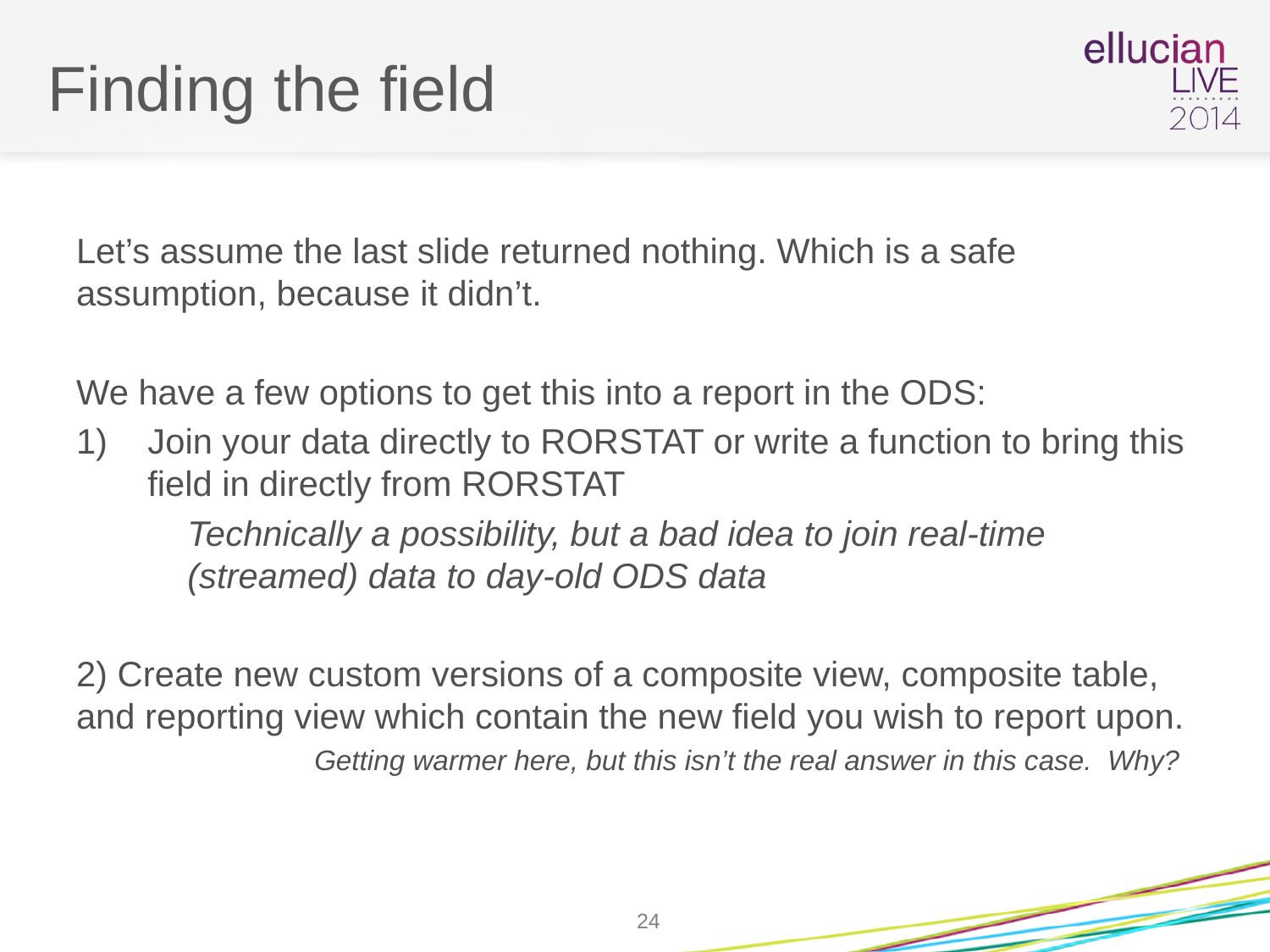

# Finding the field
Let’s assume the last slide returned nothing. Which is a safe assumption, because it didn’t.

We have a few options to get this into a report in the ODS:
Join your data directly to RORSTAT or write a function to bring this field in directly from RORSTAT
Technically a possibility, but a bad idea to join real-time (streamed) data to day-old ODS data

2) Create new custom versions of a composite view, composite table, and reporting view which contain the new field you wish to report upon.
	Getting warmer here, but this isn’t the real answer in this case.  Why?
24